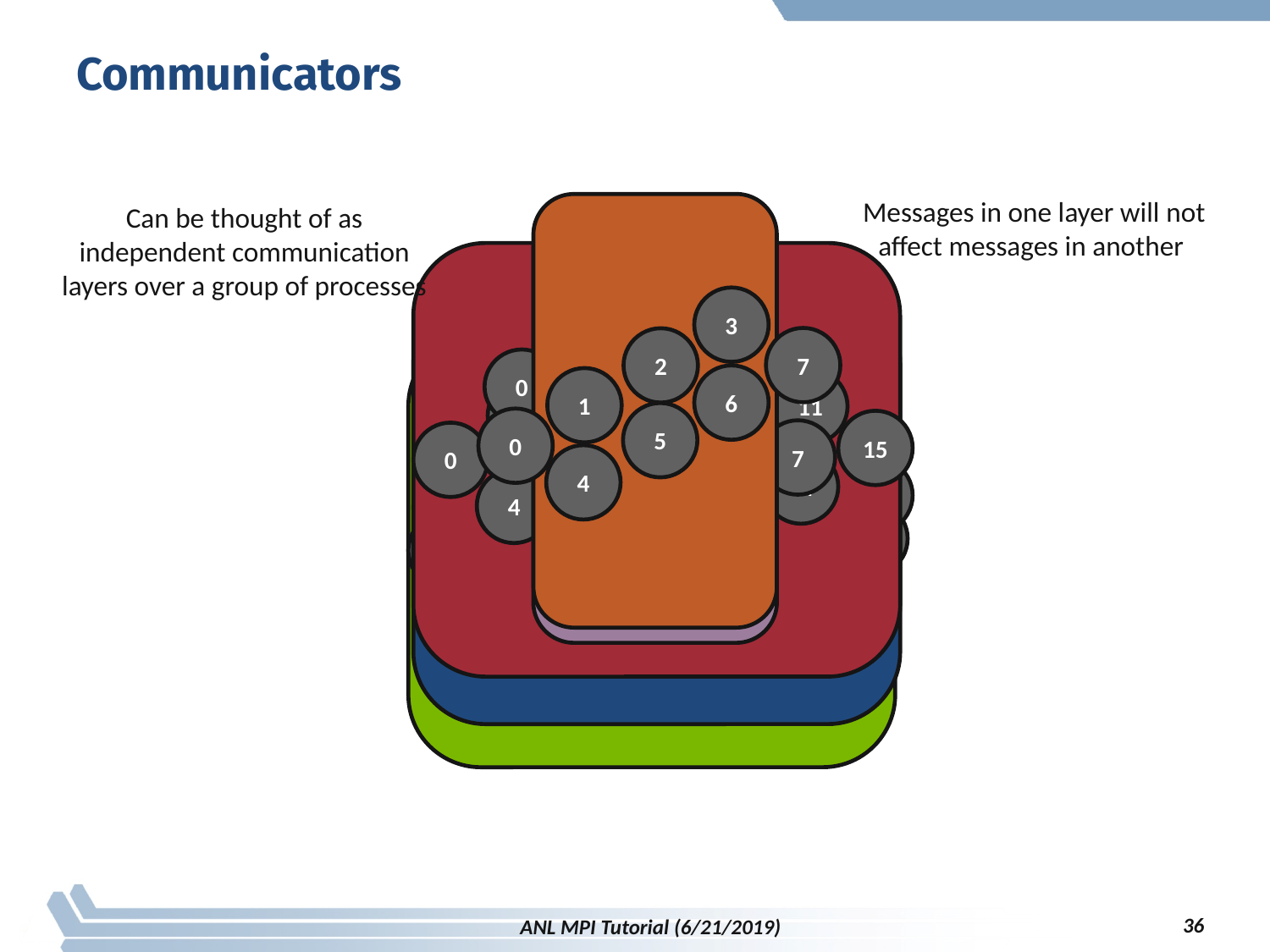

# Communicators
Messages in one layer will not affect messages in another
Can be thought of as independent communication layers over a group of processes

3

3
1
7
2
7
2

3
3
0
6
1
6
11
7
2
1
3
5
2
5
0
15
10
5
6
11
7
2
7
0
1
4
4
14
15
10
9
6
11
5
6
4
1
0
13
14
15
10
5
9
8
0
4
14
13
12
9
8
4
13
12
8
12
36
ANL MPI Tutorial (6/21/2019)